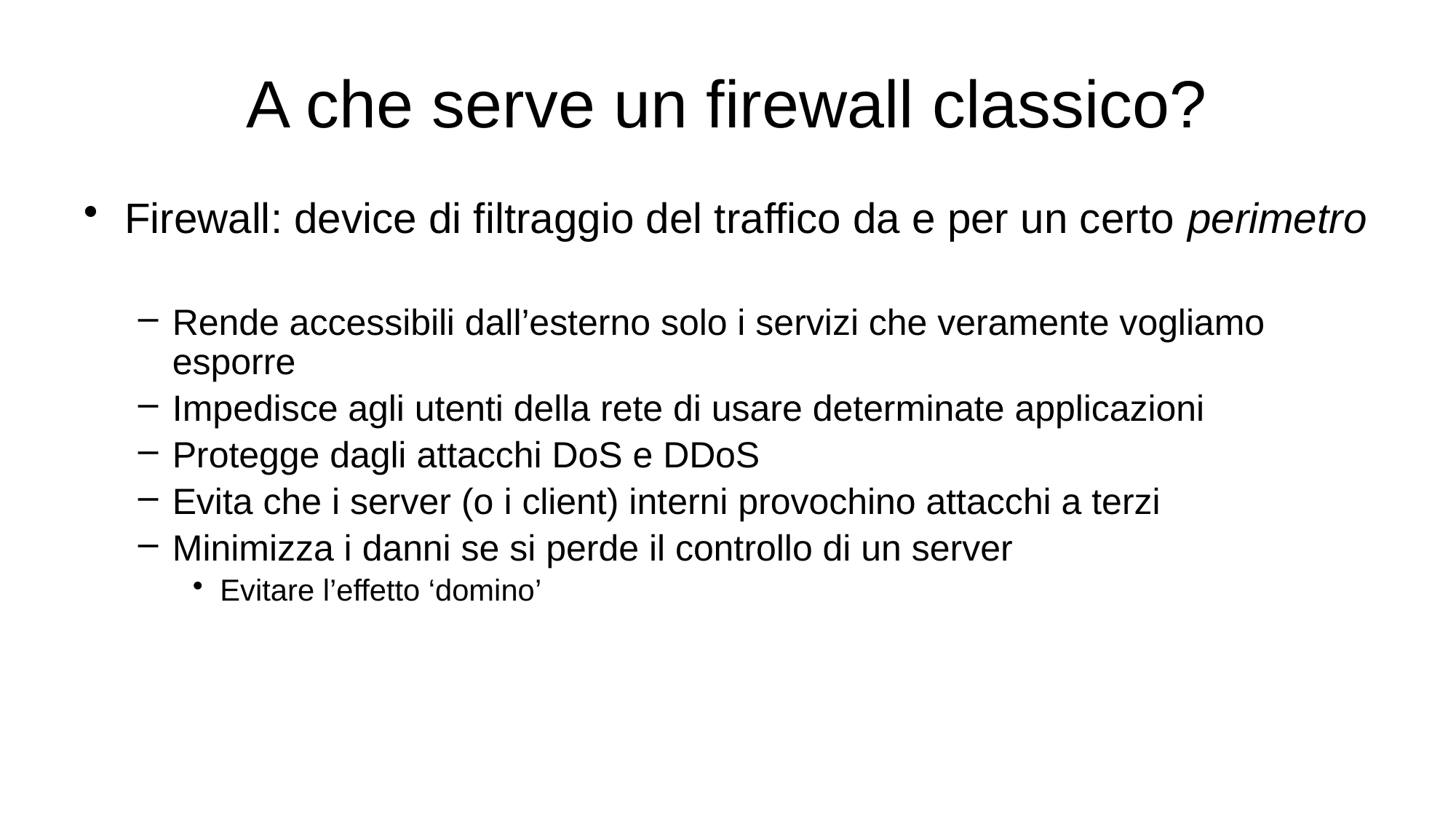

# A che serve un firewall classico?
Firewall: device di filtraggio del traffico da e per un certo perimetro

Rende accessibili dall’esterno solo i servizi che veramente vogliamo esporre
Impedisce agli utenti della rete di usare determinate applicazioni
Protegge dagli attacchi DoS e DDoS
Evita che i server (o i client) interni provochino attacchi a terzi
Minimizza i danni se si perde il controllo di un server
Evitare l’effetto ‘domino’